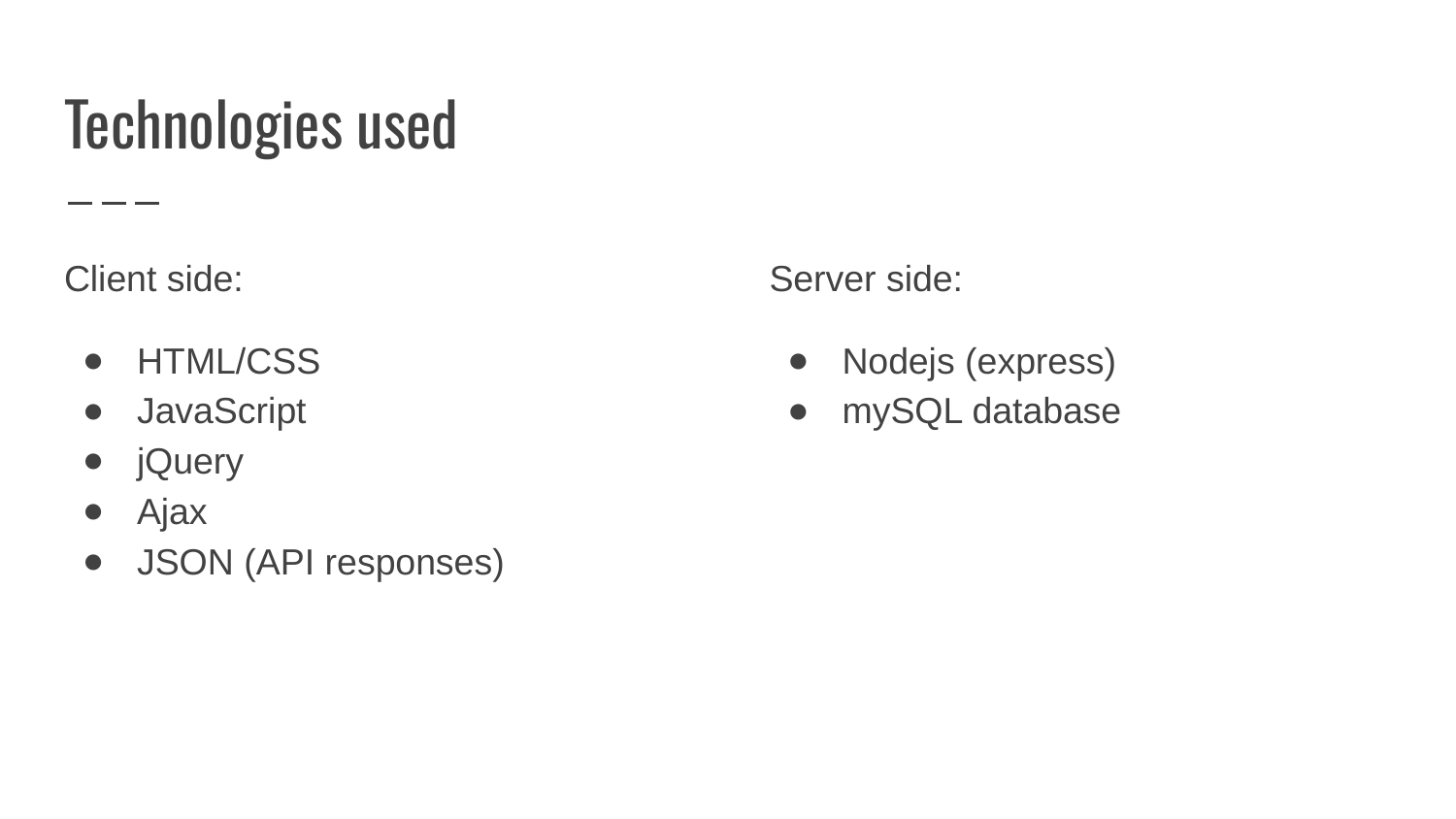

# Technologies used
Client side:
HTML/CSS
JavaScript
jQuery
Ajax
JSON (API responses)
Server side:
Nodejs (express)
mySQL database